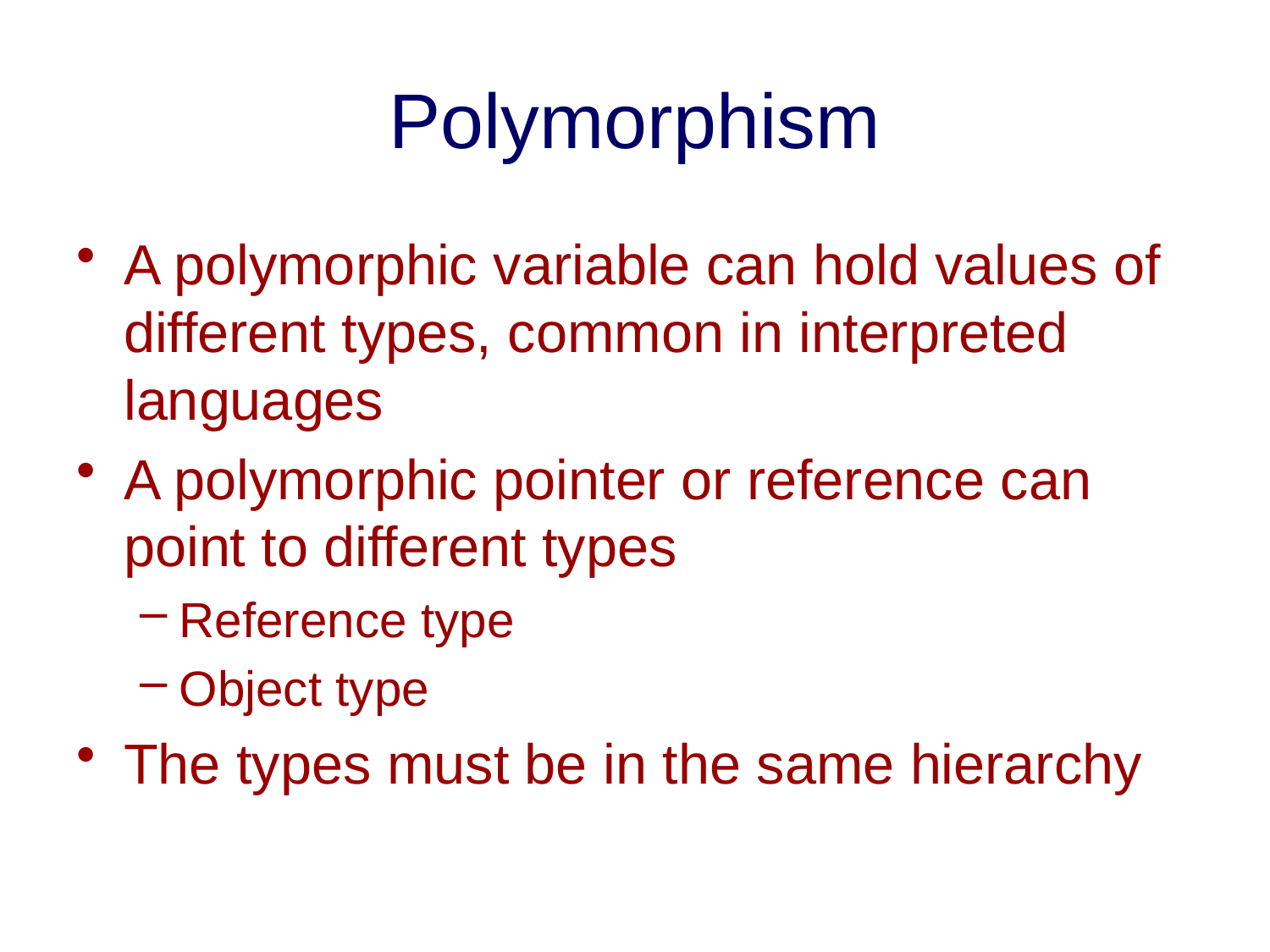

# Polymorphism
A polymorphic variable can hold values of different types, common in interpreted languages
A polymorphic pointer or reference can point to different types
Reference type
Object type
The types must be in the same hierarchy